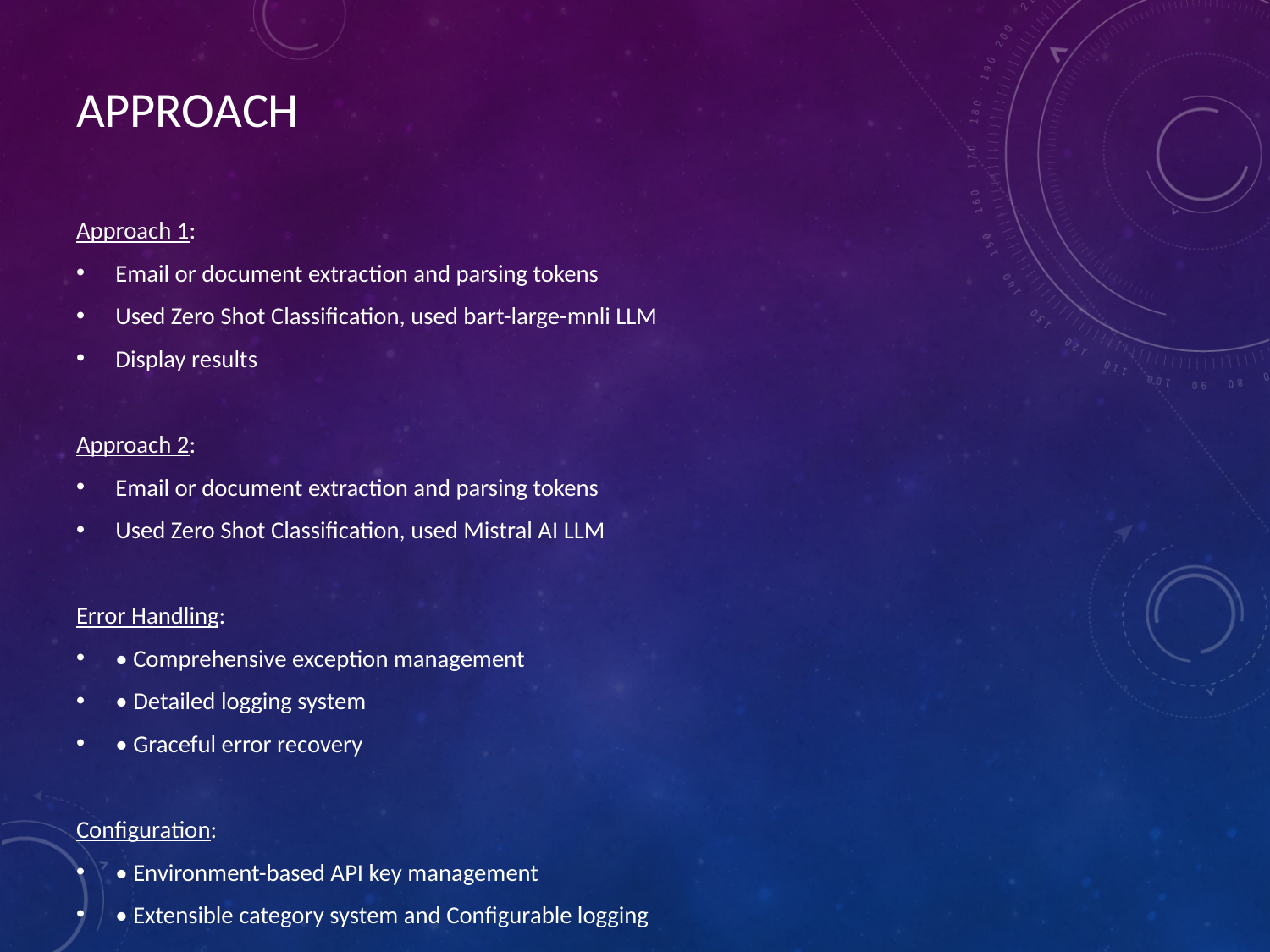

# Approach

Approach 1:
Email or document extraction and parsing tokens
Used Zero Shot Classification, used bart-large-mnli LLM
Display results

Approach 2:
Email or document extraction and parsing tokens
Used Zero Shot Classification, used Mistral AI LLM

Error Handling:
• Comprehensive exception management
• Detailed logging system
• Graceful error recovery

Configuration:
• Environment-based API key management
• Extensible category system and Configurable logging